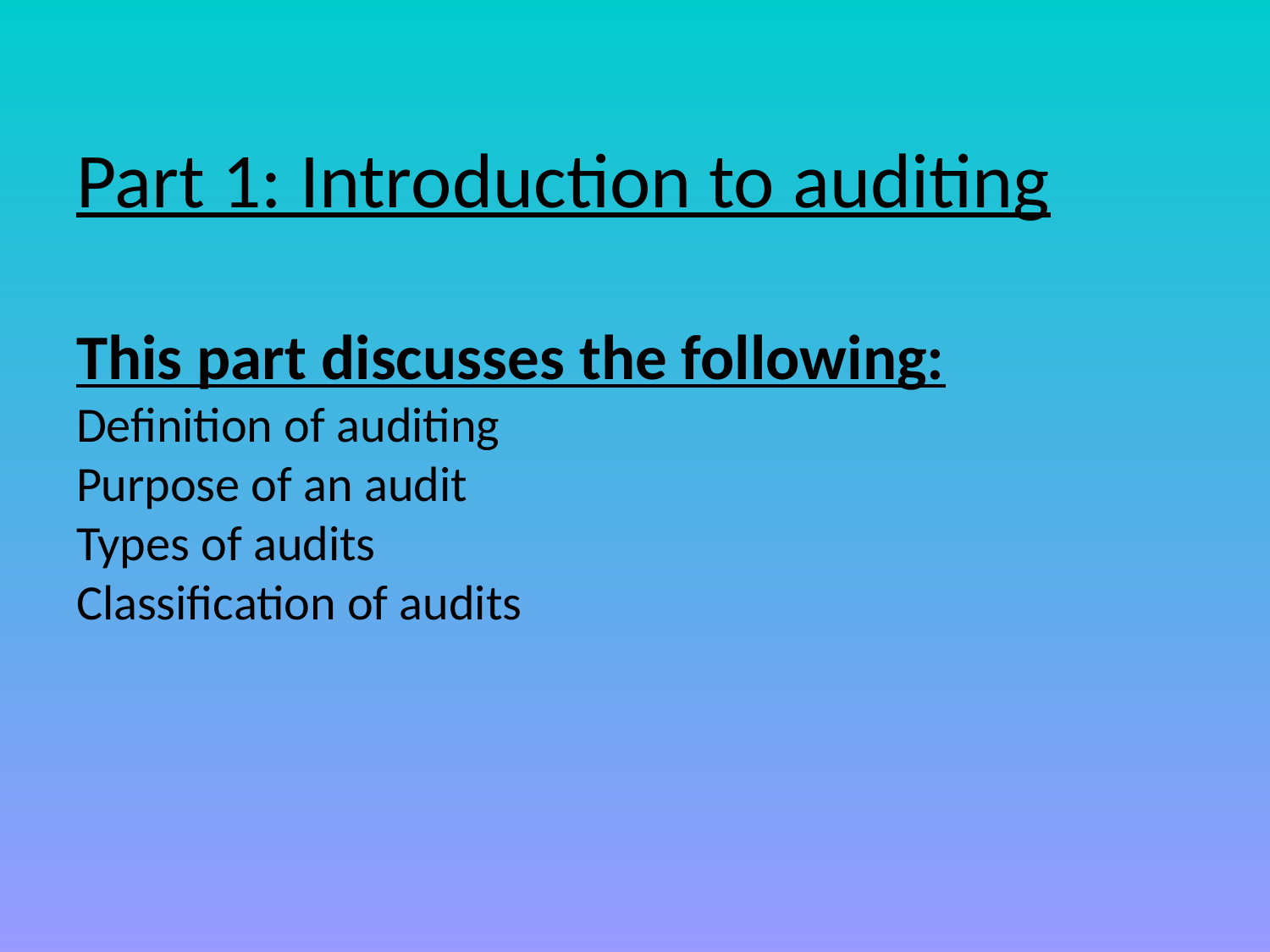

# Part 1: Introduction to auditing This part discusses the following: Definition of auditing Purpose of an audit Types of audits Classification of audits